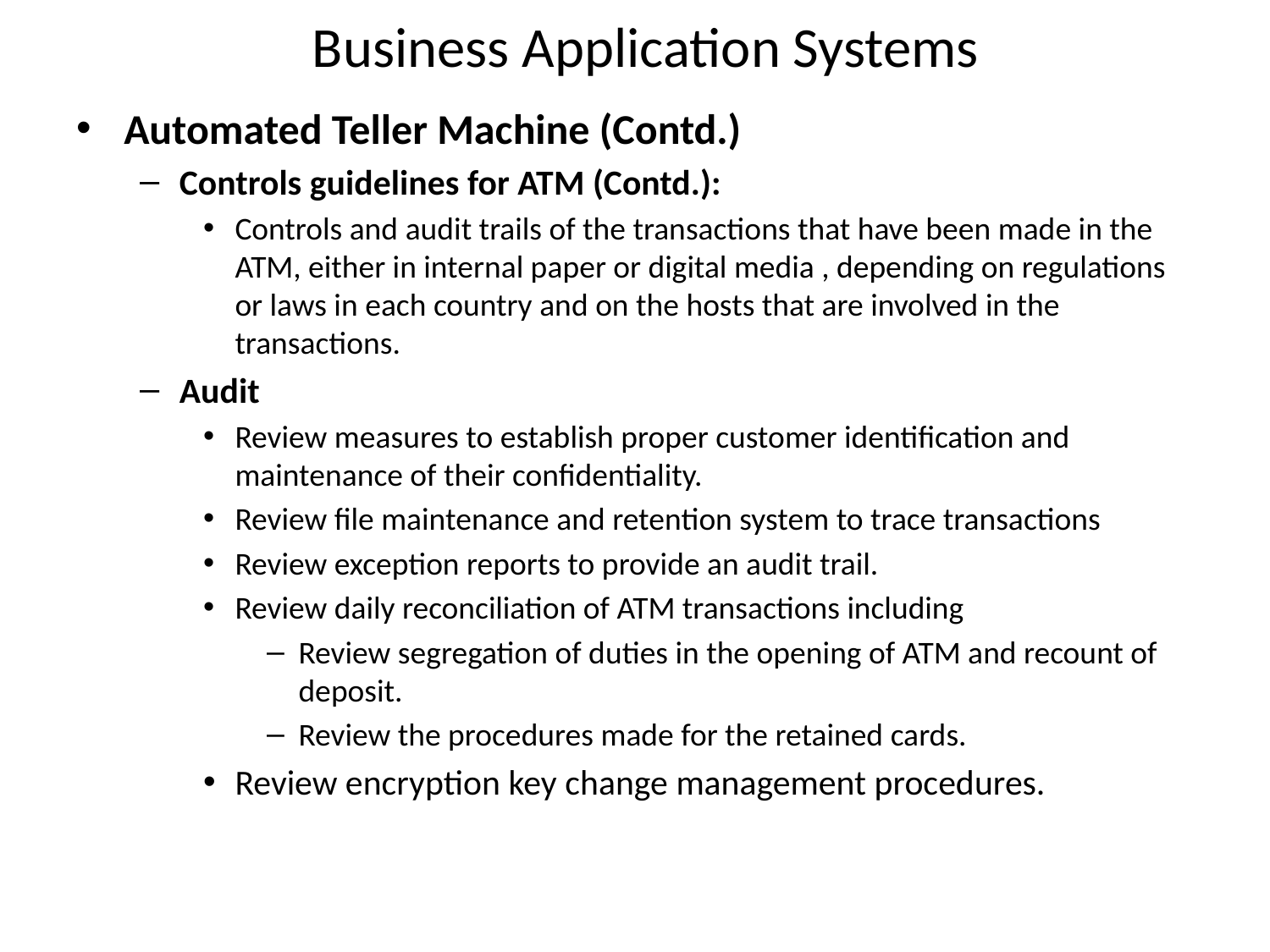

# Business Application Systems
Automated Teller Machine (Contd.)
Controls guidelines for ATM (Contd.):
Controls and audit trails of the transactions that have been made in the ATM, either in internal paper or digital media , depending on regulations or laws in each country and on the hosts that are involved in the transactions.
Audit
Review measures to establish proper customer identification and maintenance of their confidentiality.
Review file maintenance and retention system to trace transactions
Review exception reports to provide an audit trail.
Review daily reconciliation of ATM transactions including
Review segregation of duties in the opening of ATM and recount of deposit.
Review the procedures made for the retained cards.
Review encryption key change management procedures.